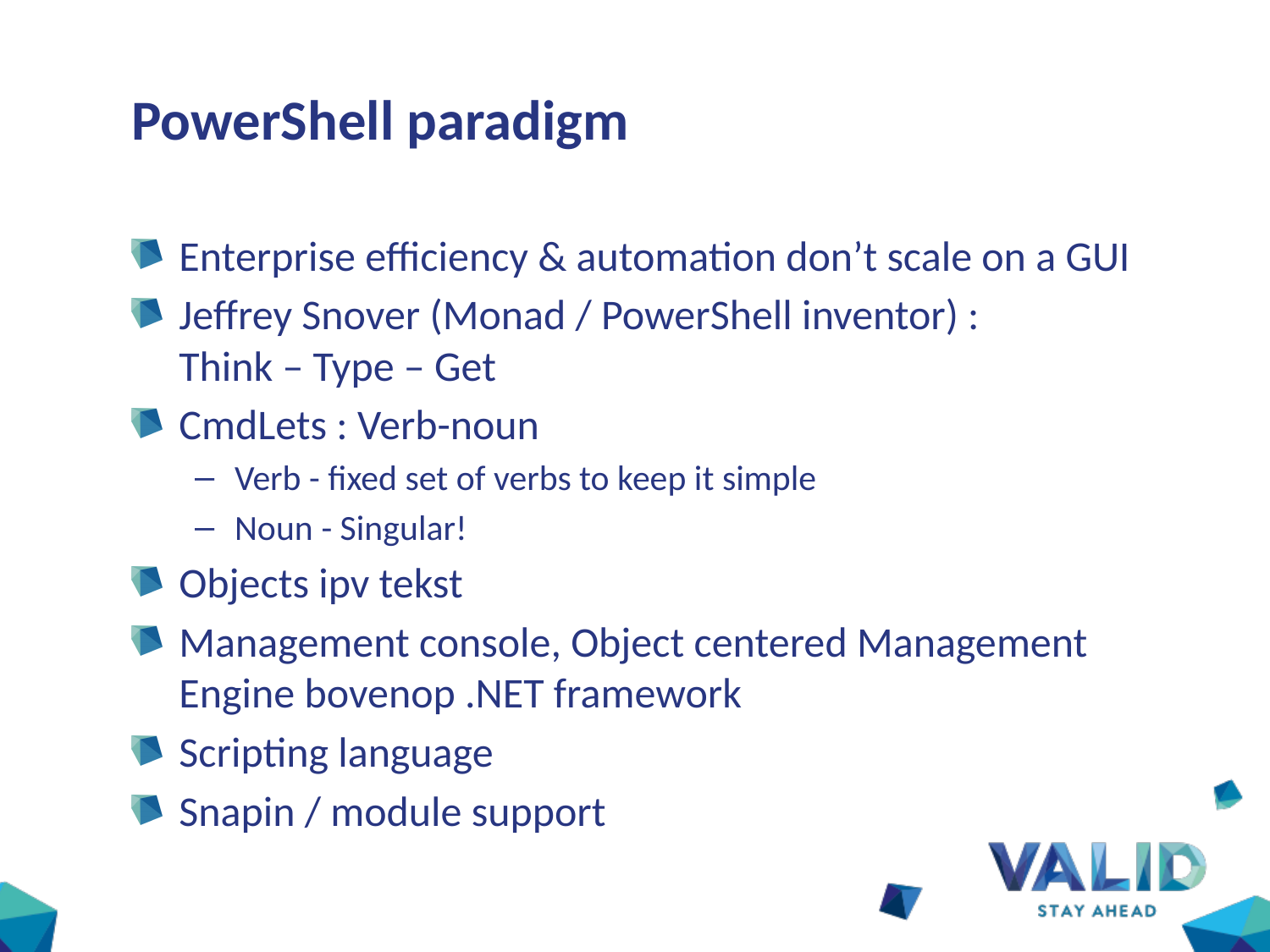

# PowerShell paradigm
Enterprise efficiency & automation don’t scale on a GUI
Jeffrey Snover (Monad / PowerShell inventor) :
Think – Type – Get
CmdLets : Verb-noun
Verb - fixed set of verbs to keep it simple
Noun - Singular!
Objects ipv tekst
Management console, Object centered Management Engine bovenop .NET framework
Scripting language
Snapin / module support